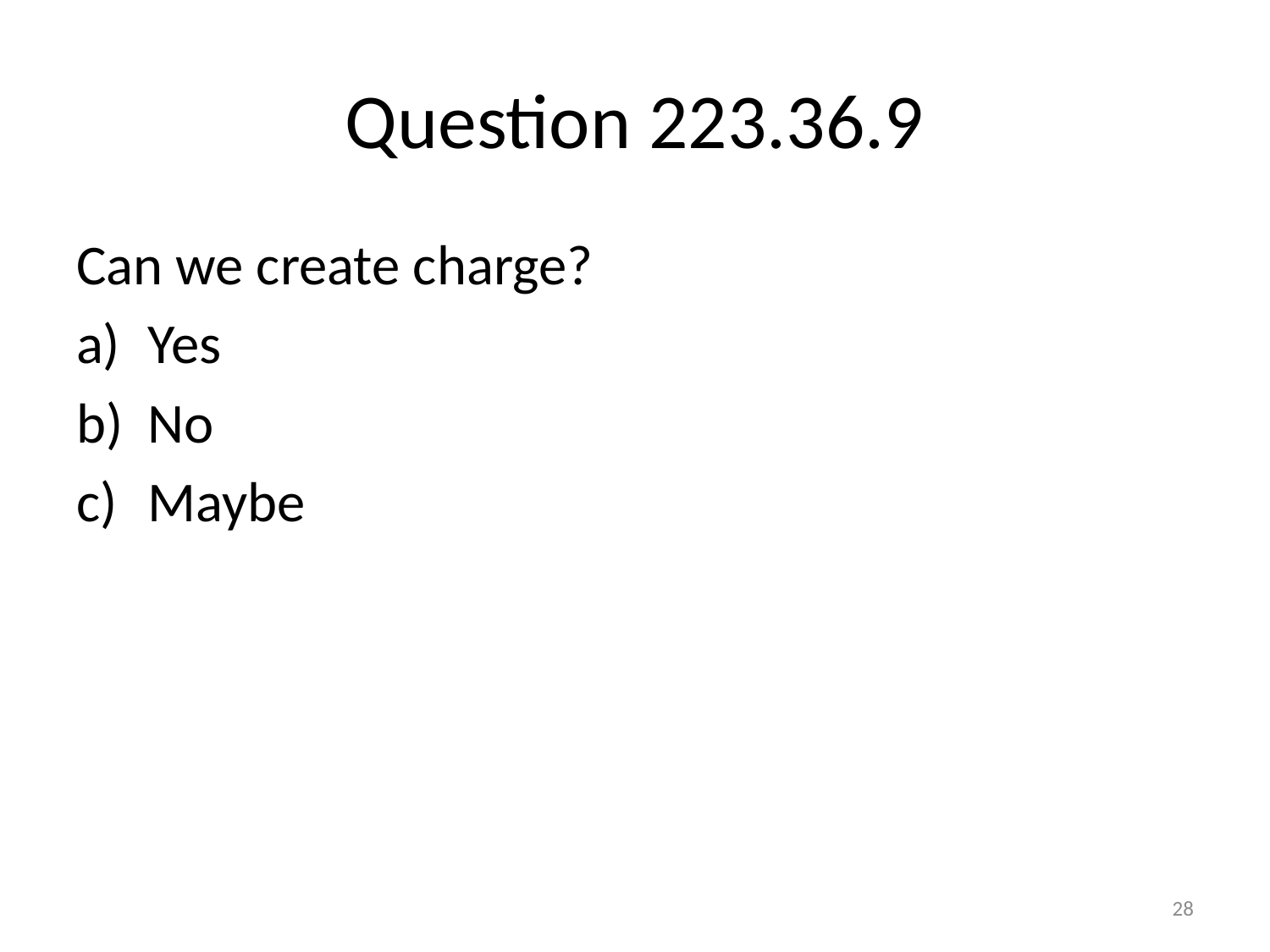

# Question 223.36.9
Can we create charge?
Yes
No
Maybe
28